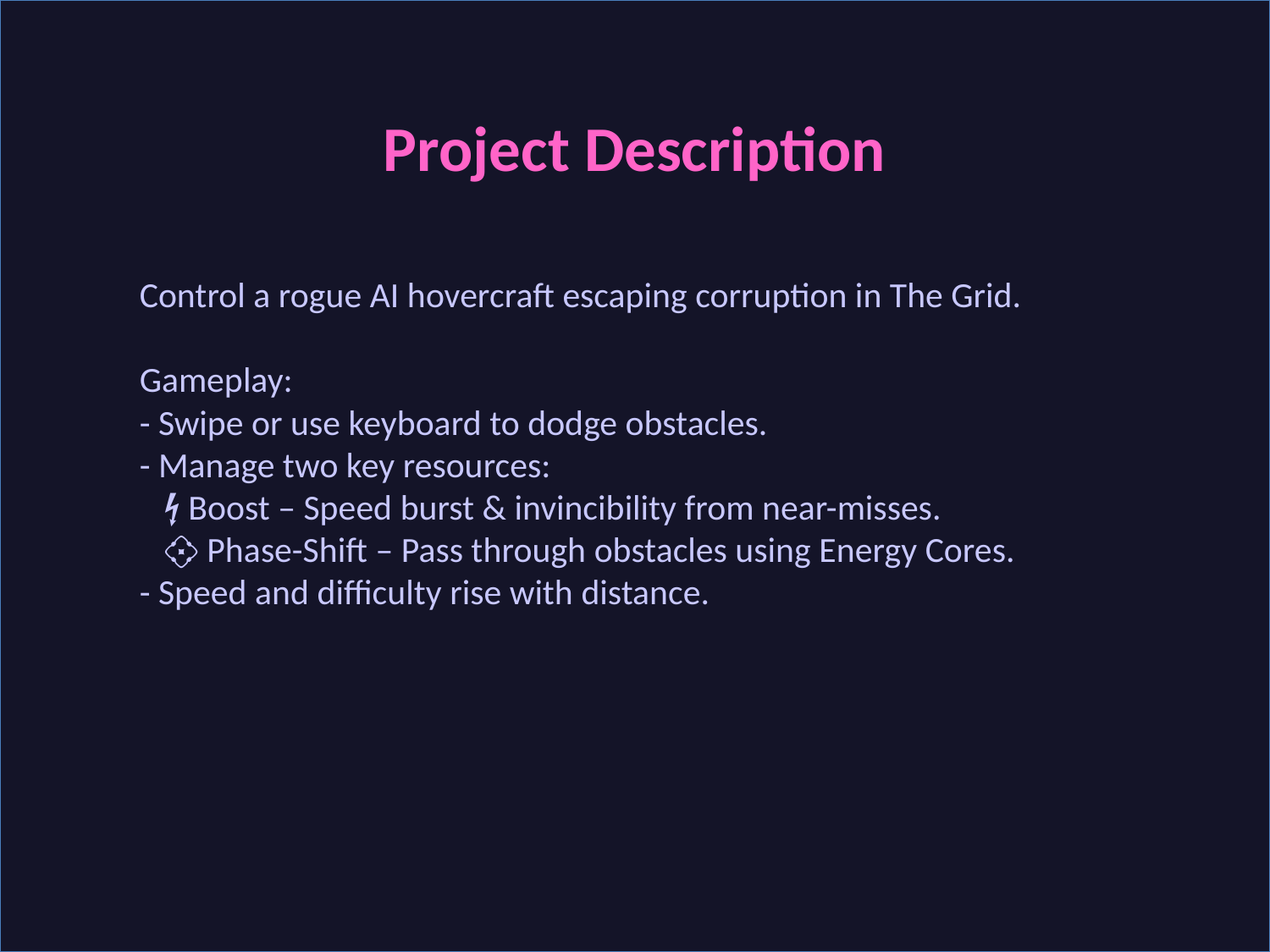

Project Description

Control a rogue AI hovercraft escaping corruption in The Grid.
Gameplay:
- Swipe or use keyboard to dodge obstacles.
- Manage two key resources:
   ⚡ Boost – Speed burst & invincibility from near-misses.
   💠 Phase-Shift – Pass through obstacles using Energy Cores.
- Speed and difficulty rise with distance.